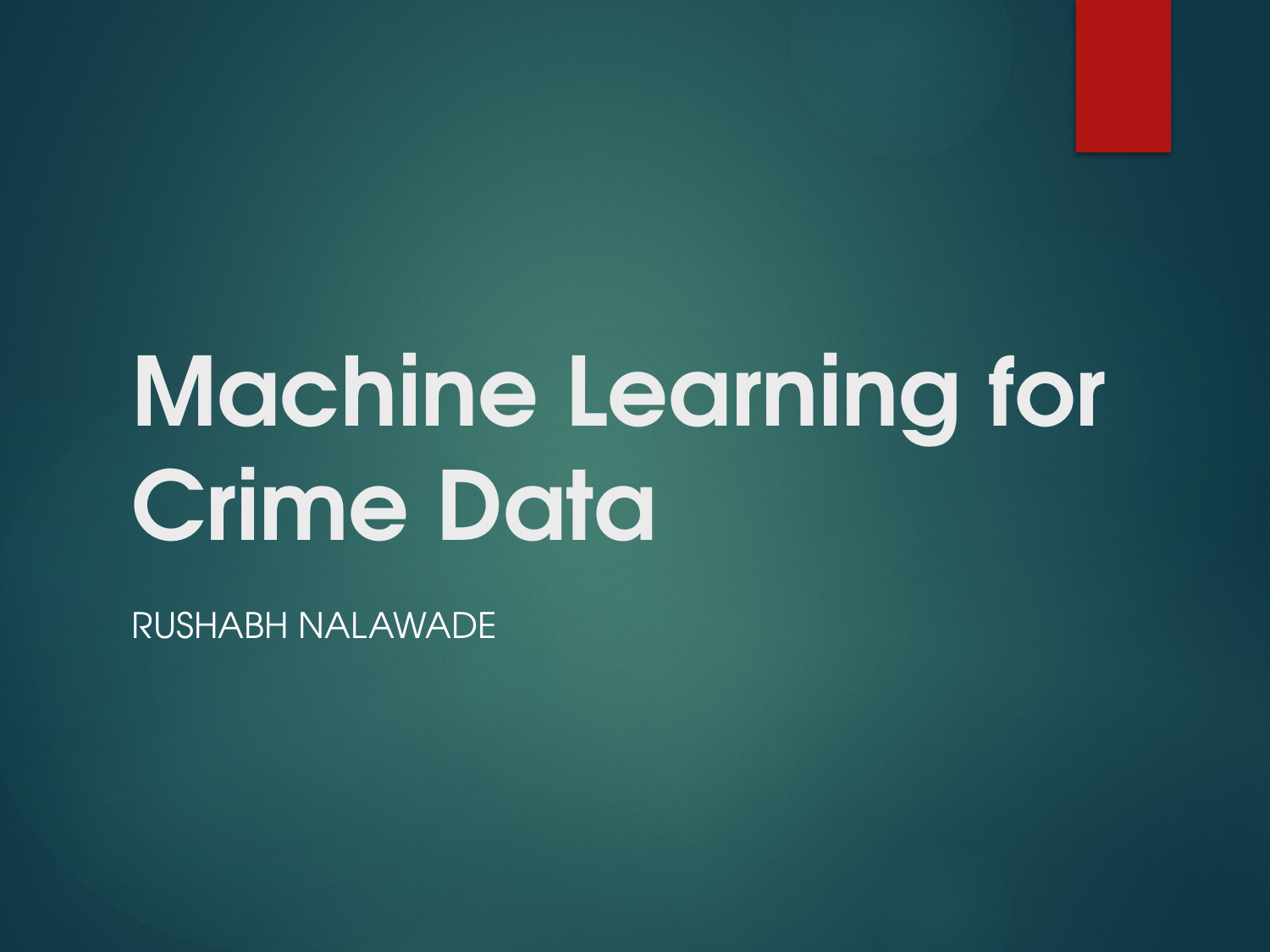

# Machine Learning for Crime Data
Rushabh Nalawade